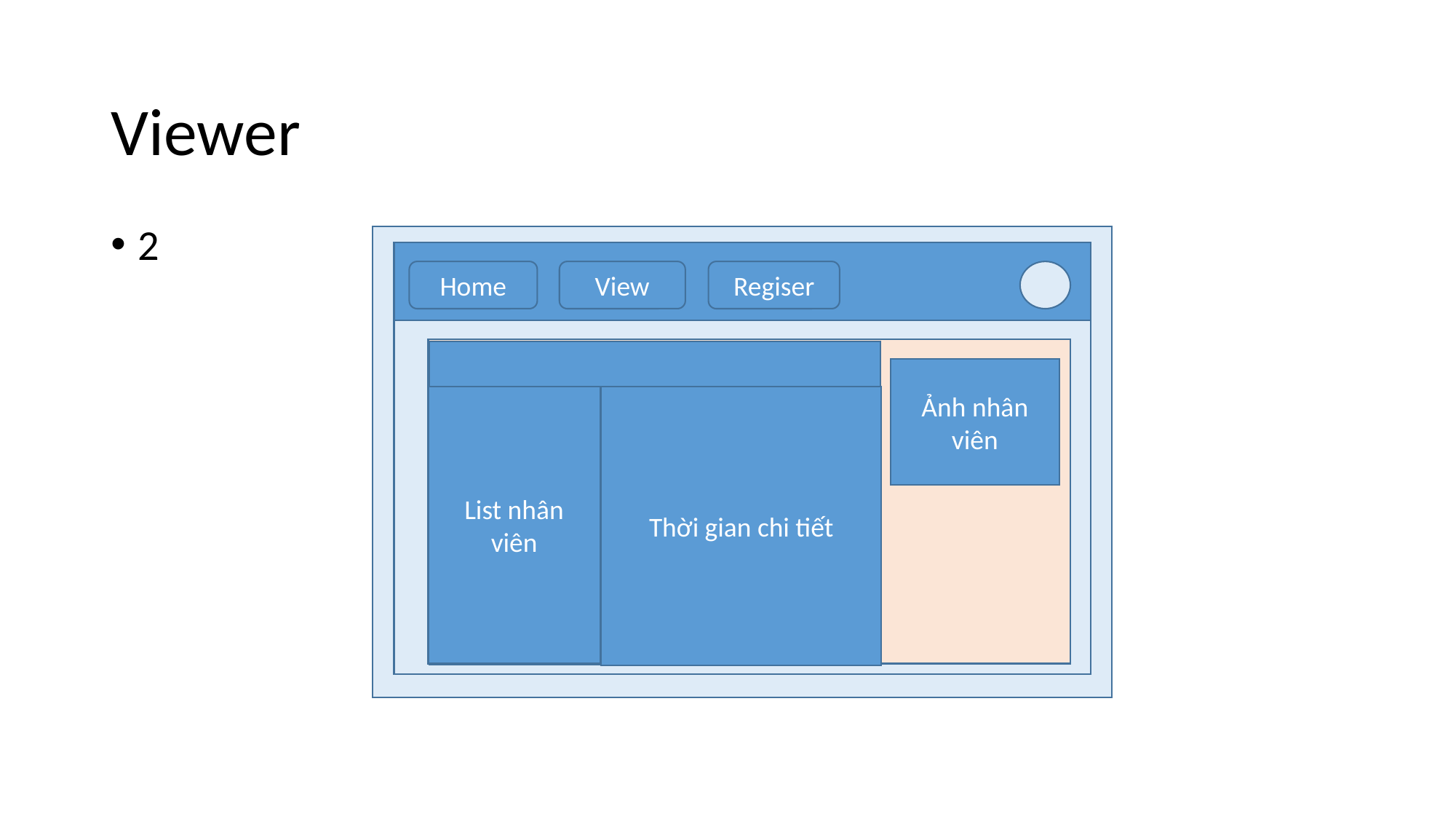

# Viewer
2

Home
View
Regiser

Ảnh nhân viên
List nhân viên
Thời gian chi tiết